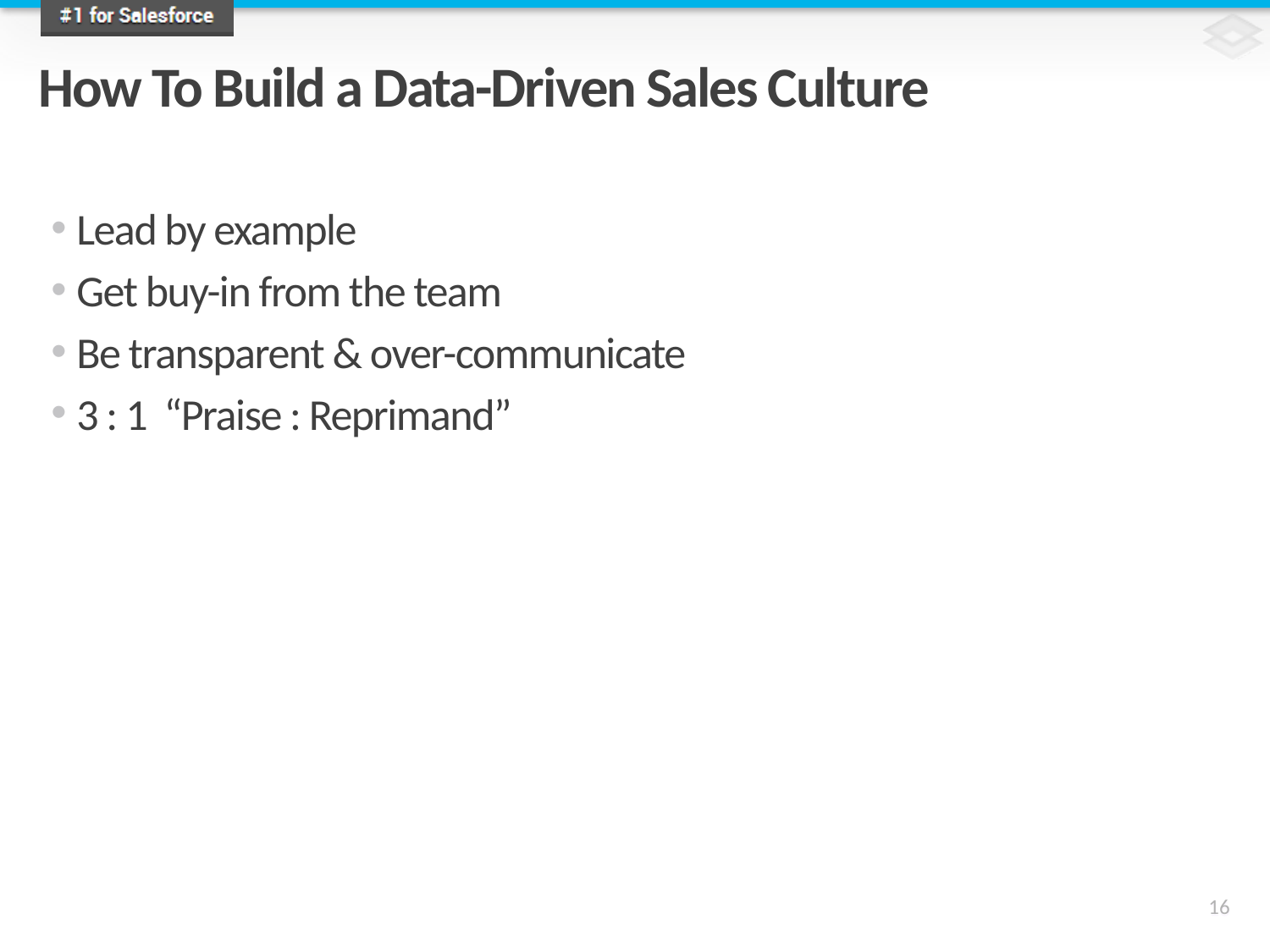

# How To Build a Data-Driven Sales Culture
Lead by example
Get buy-in from the team
Be transparent & over-communicate
3 : 1  “Praise : Reprimand”
16